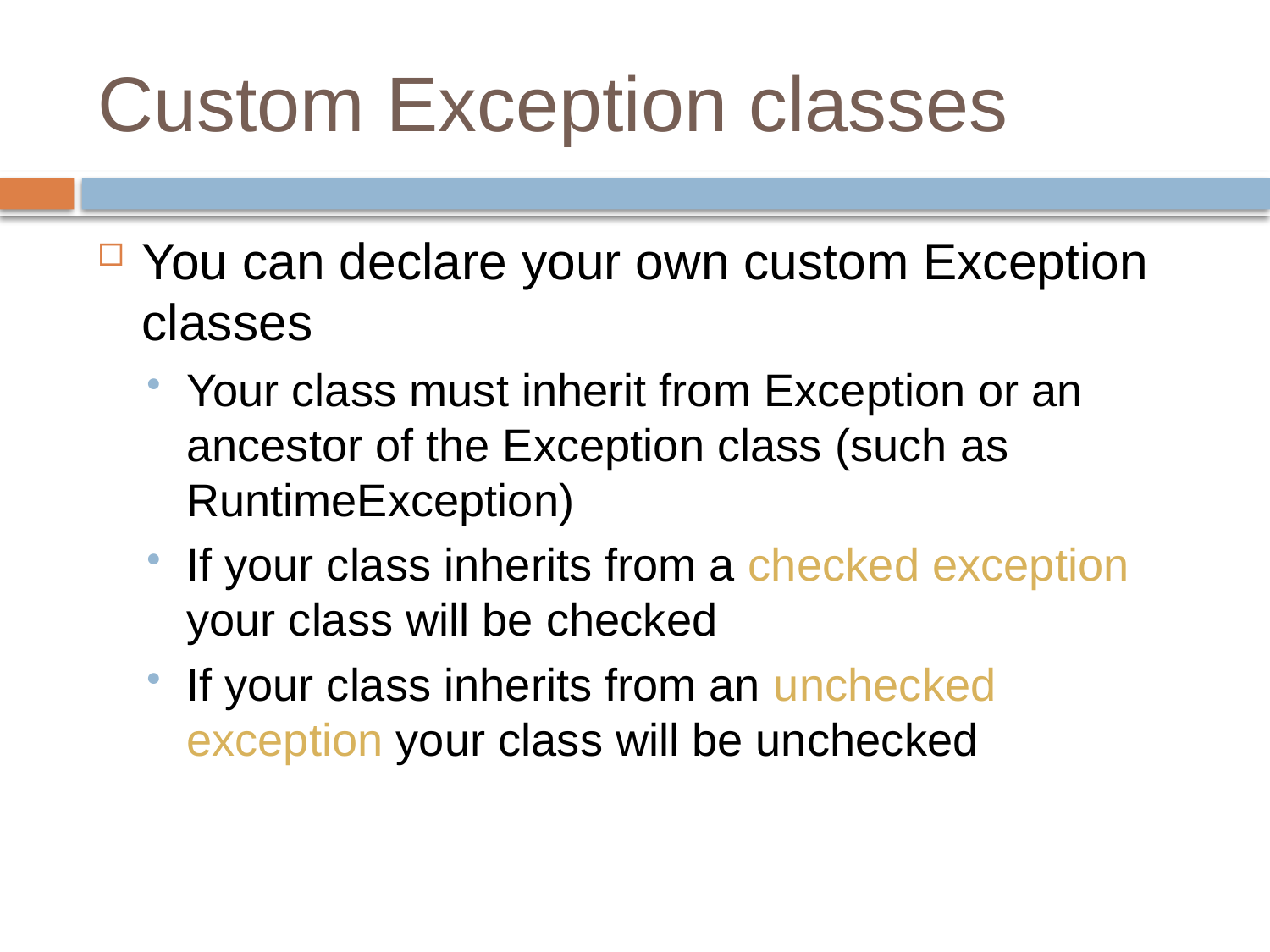

# Custom Exception classes
You can declare your own custom Exception classes
Your class must inherit from Exception or an ancestor of the Exception class (such as RuntimeException)
If your class inherits from a checked exception your class will be checked
If your class inherits from an unchecked exception your class will be unchecked